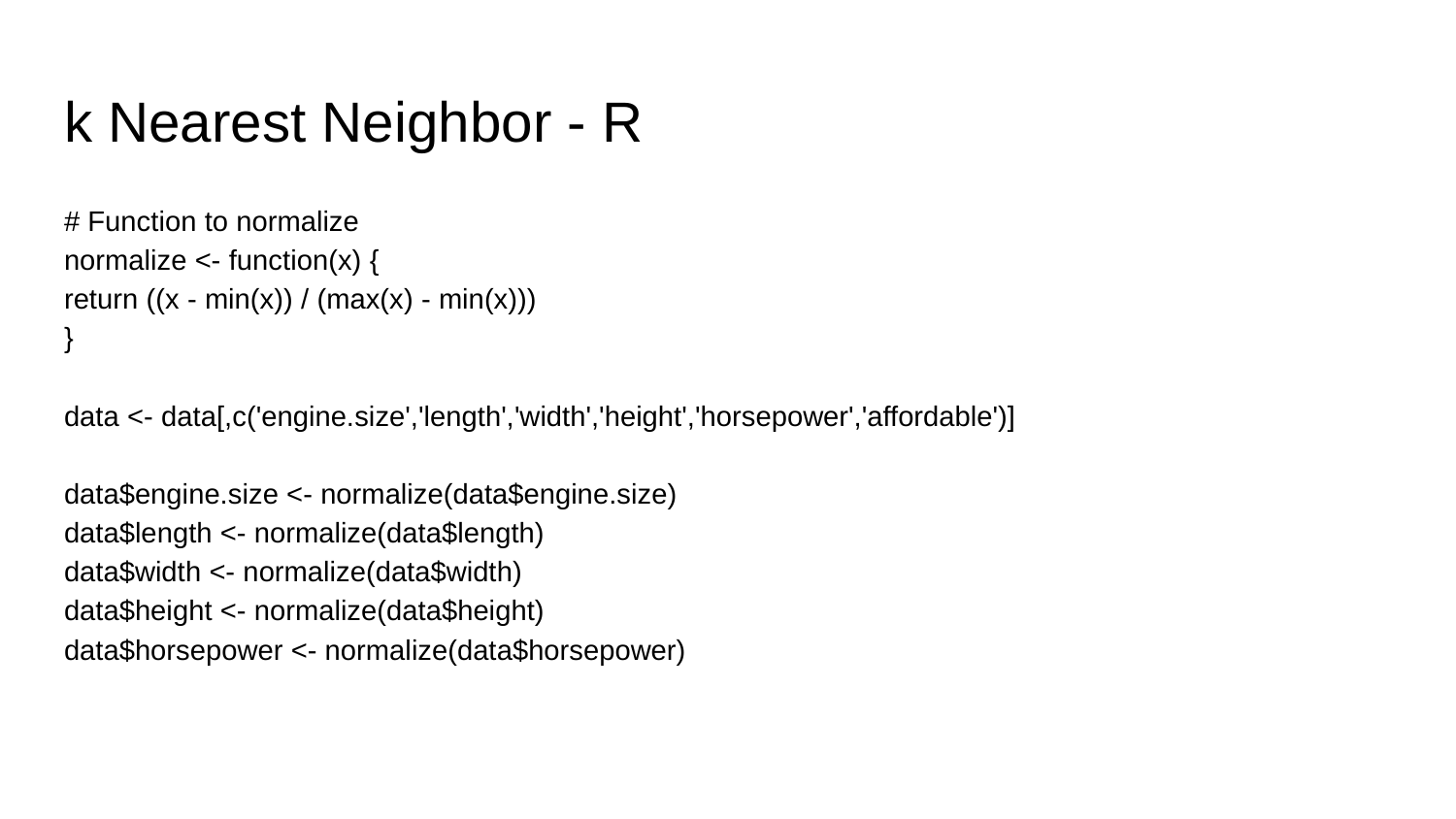

# k Nearest Neighbor - R
# Function to normalize
normalize <- function(x) {
return ((x - min(x)) / (max(x) - min(x)))
}

data <- data[,c('engine.size','length','width','height','horsepower','affordable')]

data$engine.size <- normalize(data$engine.size)
data$length <- normalize(data$length)
data$width <- normalize(data$width)
data$height <- normalize(data$height)
data$horsepower <- normalize(data$horsepower)